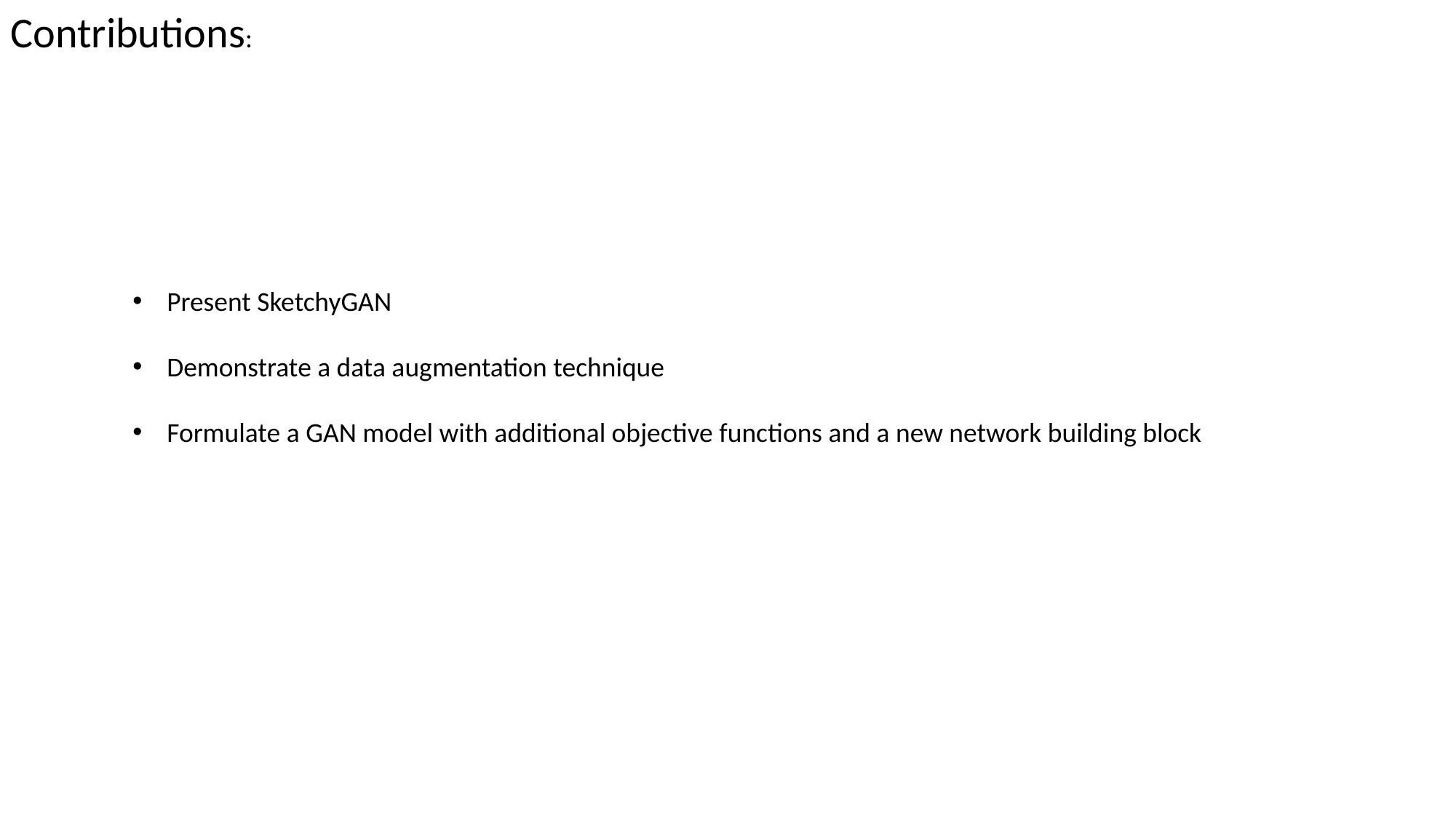

Contributions:
Present SketchyGAN
Demonstrate a data augmentation technique
Formulate a GAN model with additional objective functions and a new network building block